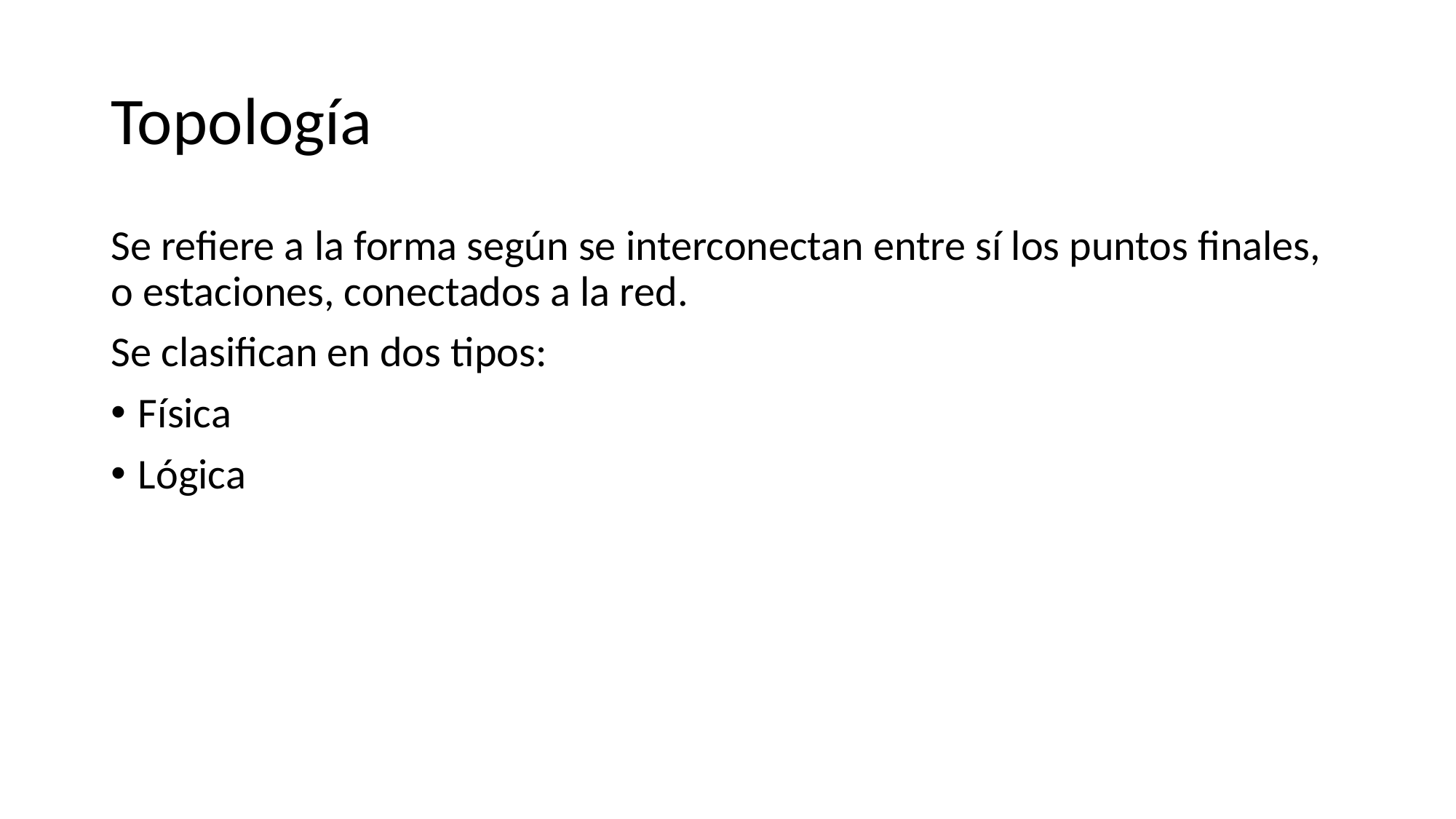

# Topología
Se refiere a la forma según se interconectan entre sí los puntos finales, o estaciones, conectados a la red.
Se clasifican en dos tipos:
Física
Lógica